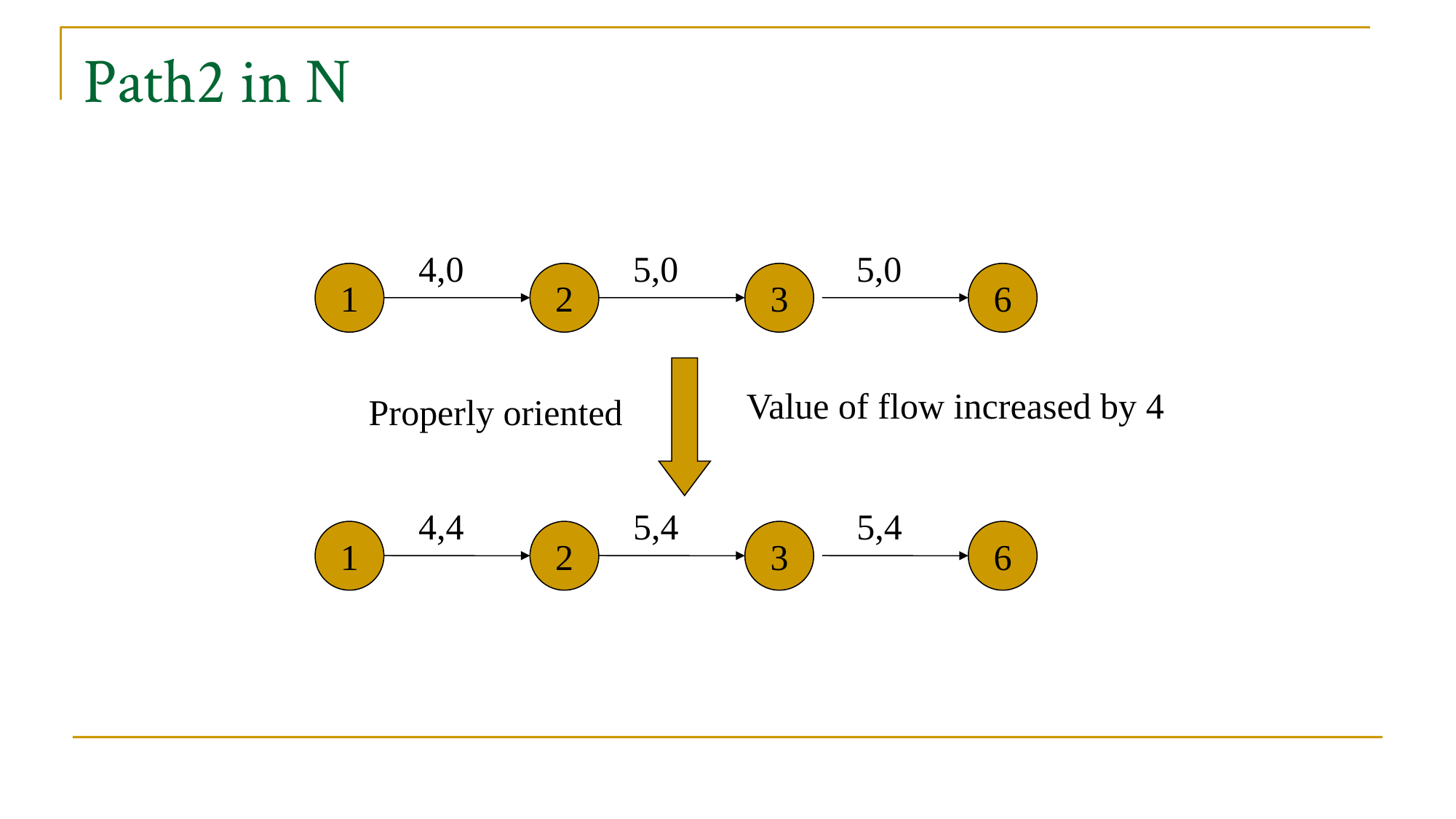

# Path2 in N
5,0
5,0
4,0
1
2
3
6

4,4
5,4
5,4
1
2
3
6

Value of flow increased by 4
Properly oriented